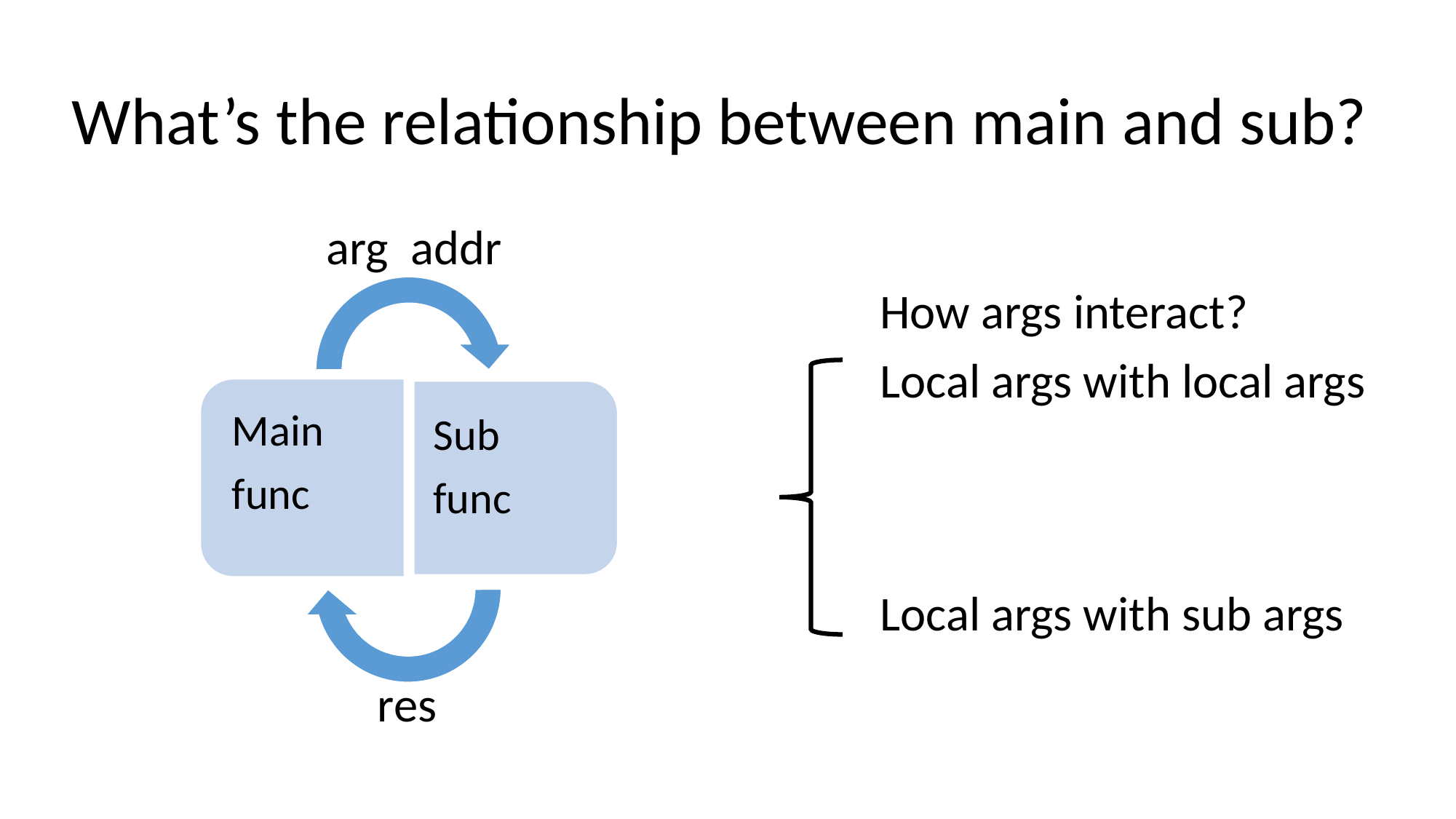

# What’s the relationship between main and sub?
arg  addr
Main
func
Sub
func
How args interact?
Local args with local args

Local args with sub args

res